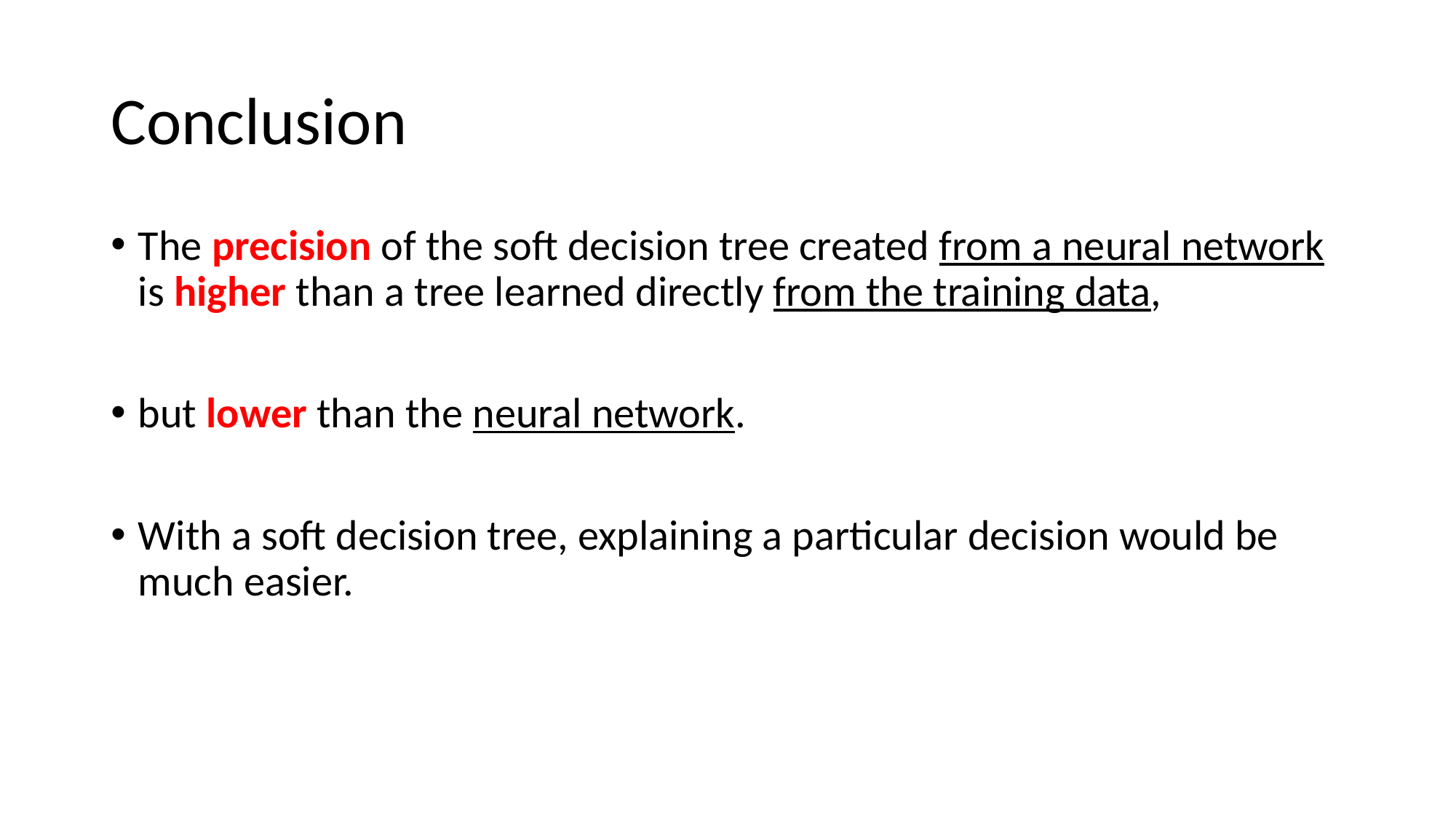

# Conclusion
The precision of the soft decision tree created from a neural network is higher than a tree learned directly from the training data,

but lower than the neural network.

With a soft decision tree, explaining a particular decision would be much easier.